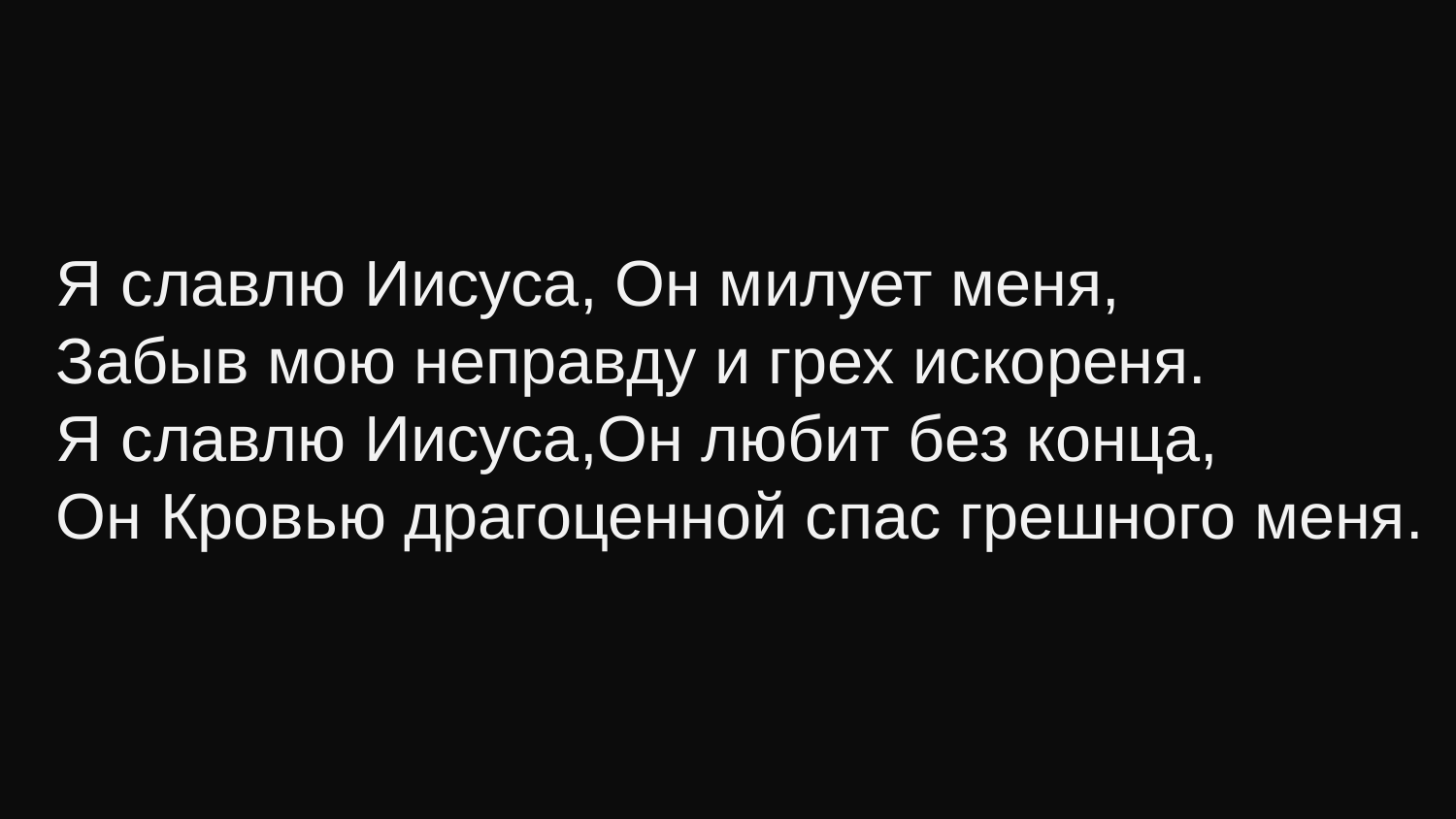

Я славлю Иисуса, Он милует меня,
Забыв мою неправду и грех искореня.
Я славлю Иисуса,Он любит без конца,
Он Кровью драгоценной спас грешного меня.